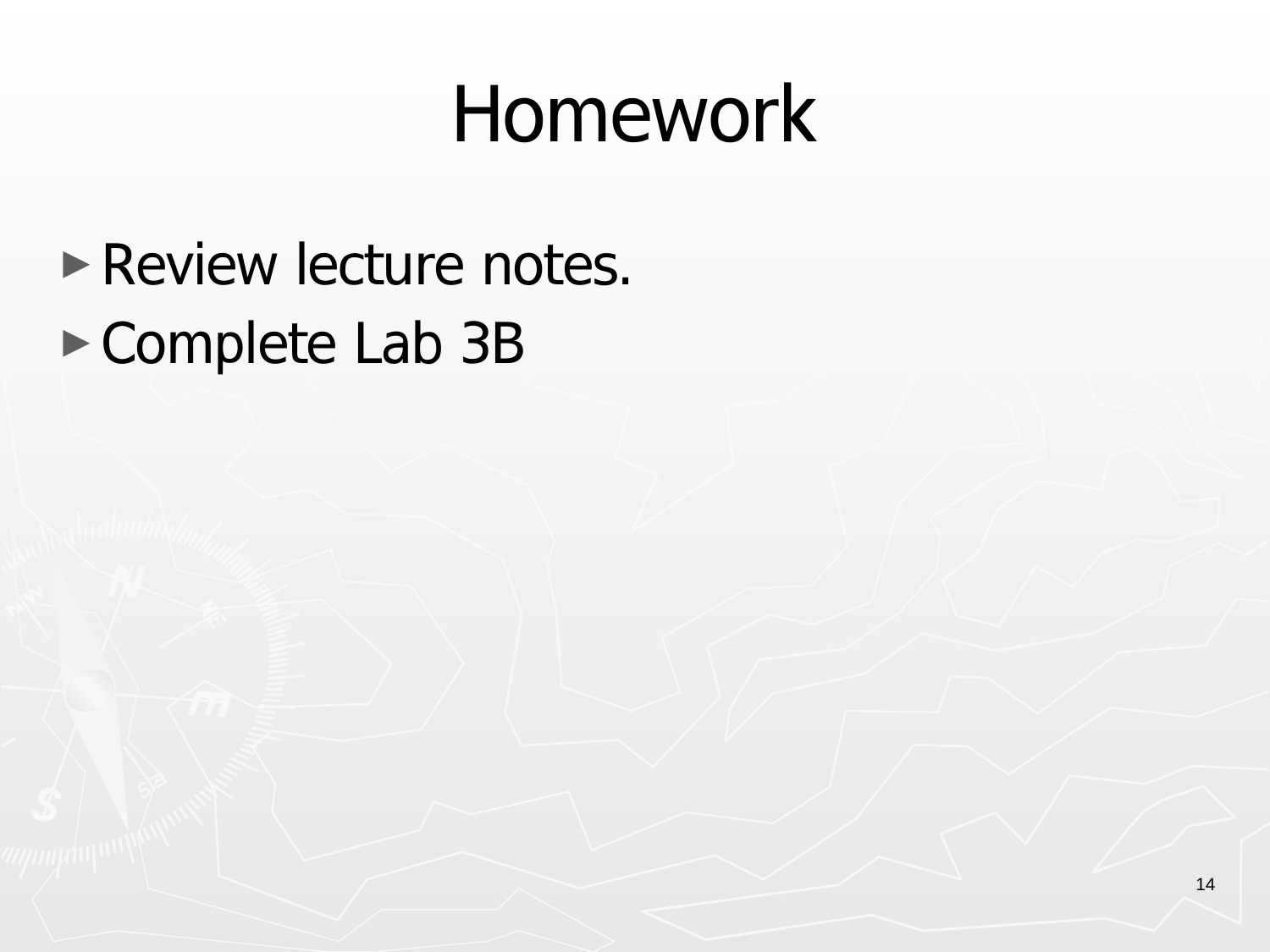

# Homework
Review lecture notes.
Complete Lab 3B

14